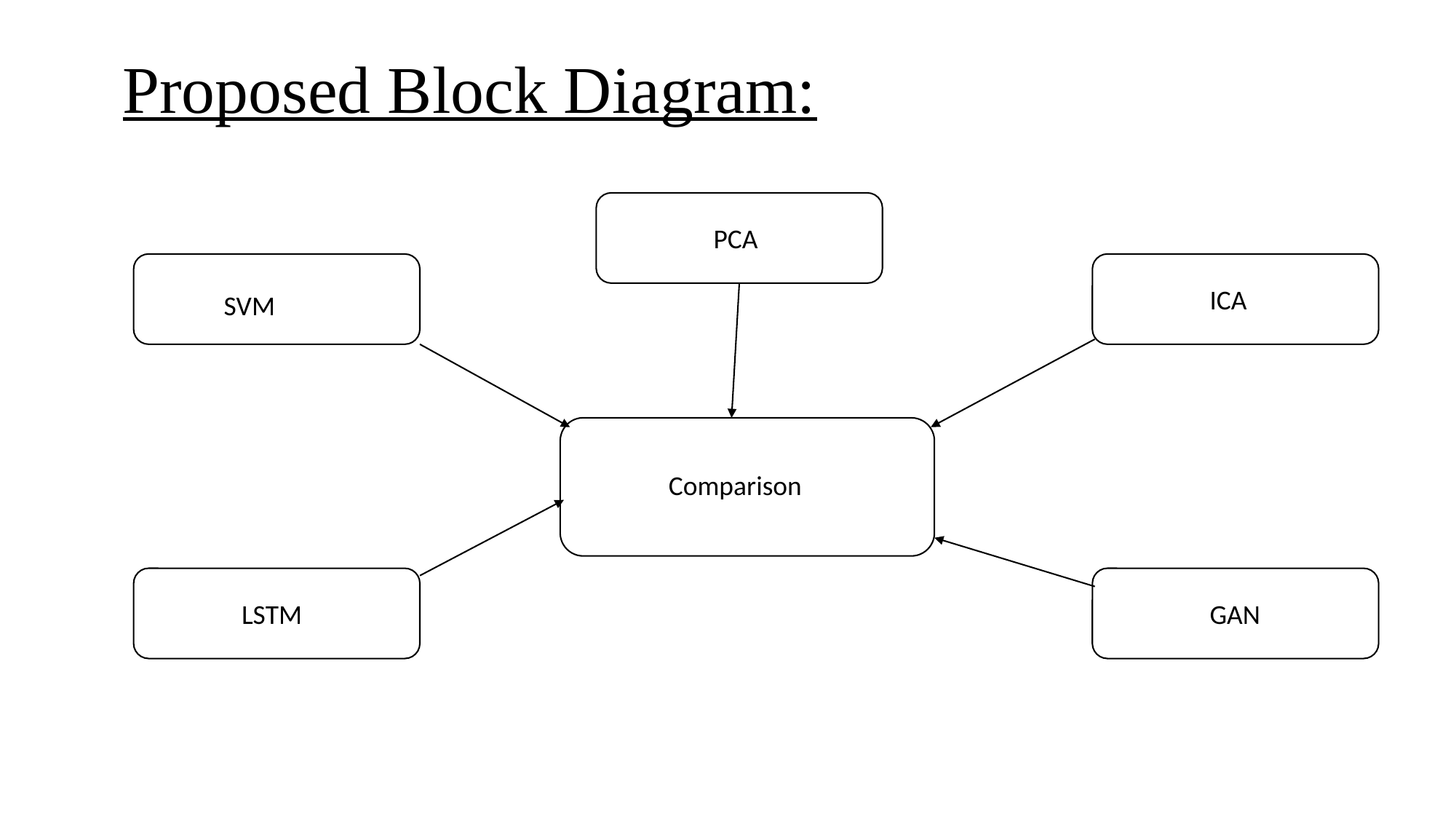

# Proposed Block Diagram:

PCA

ICA
SVM

Comparison

LSTM
GAN